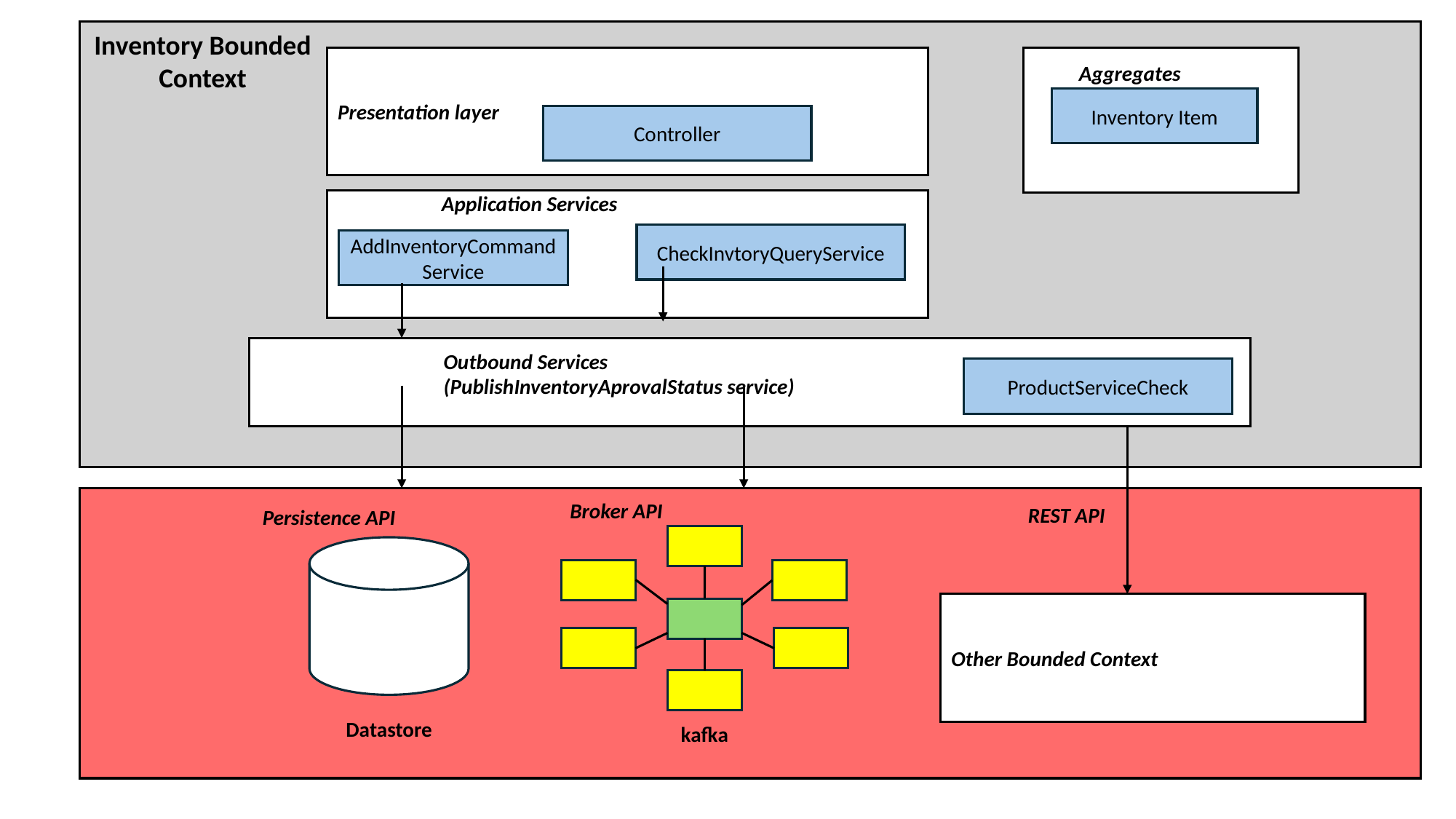

Inventory Bounded Context
Presentation layer

Aggregates
Inventory Item
Controller
Application Services

CheckInvtoryQueryService
AddInventoryCommand
Service

Outbound Services   (PublishInventoryAprovalStatus service)
ProductServiceCheck

Broker API
REST API
Persistence API

Other Bounded Context
Other Bunded ervices
Datastore
kafka